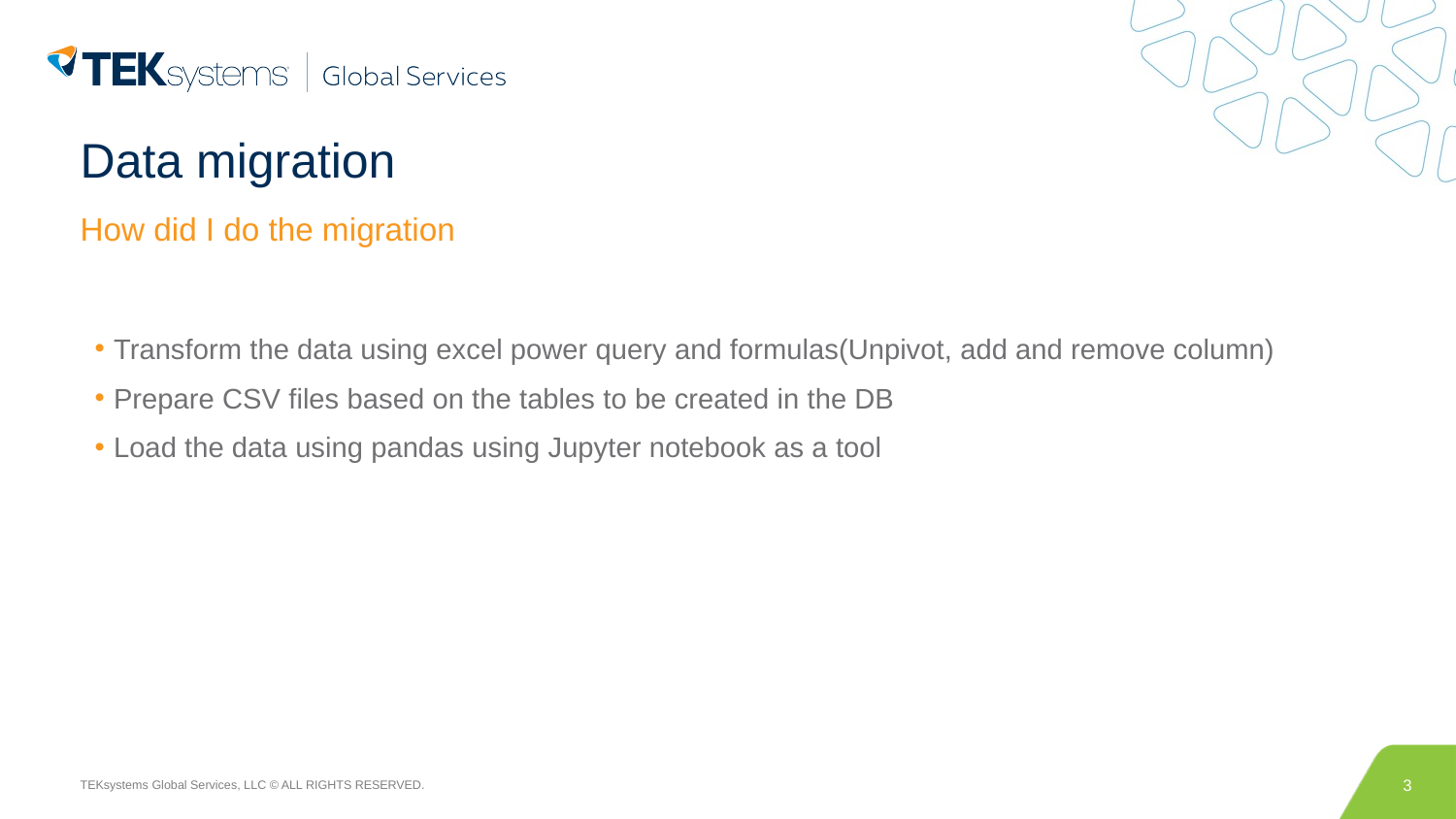

# Data migration
How did I do the migration
Transform the data using excel power query and formulas(Unpivot, add and remove column)
Prepare CSV files based on the tables to be created in the DB
Load the data using pandas using Jupyter notebook as a tool

3